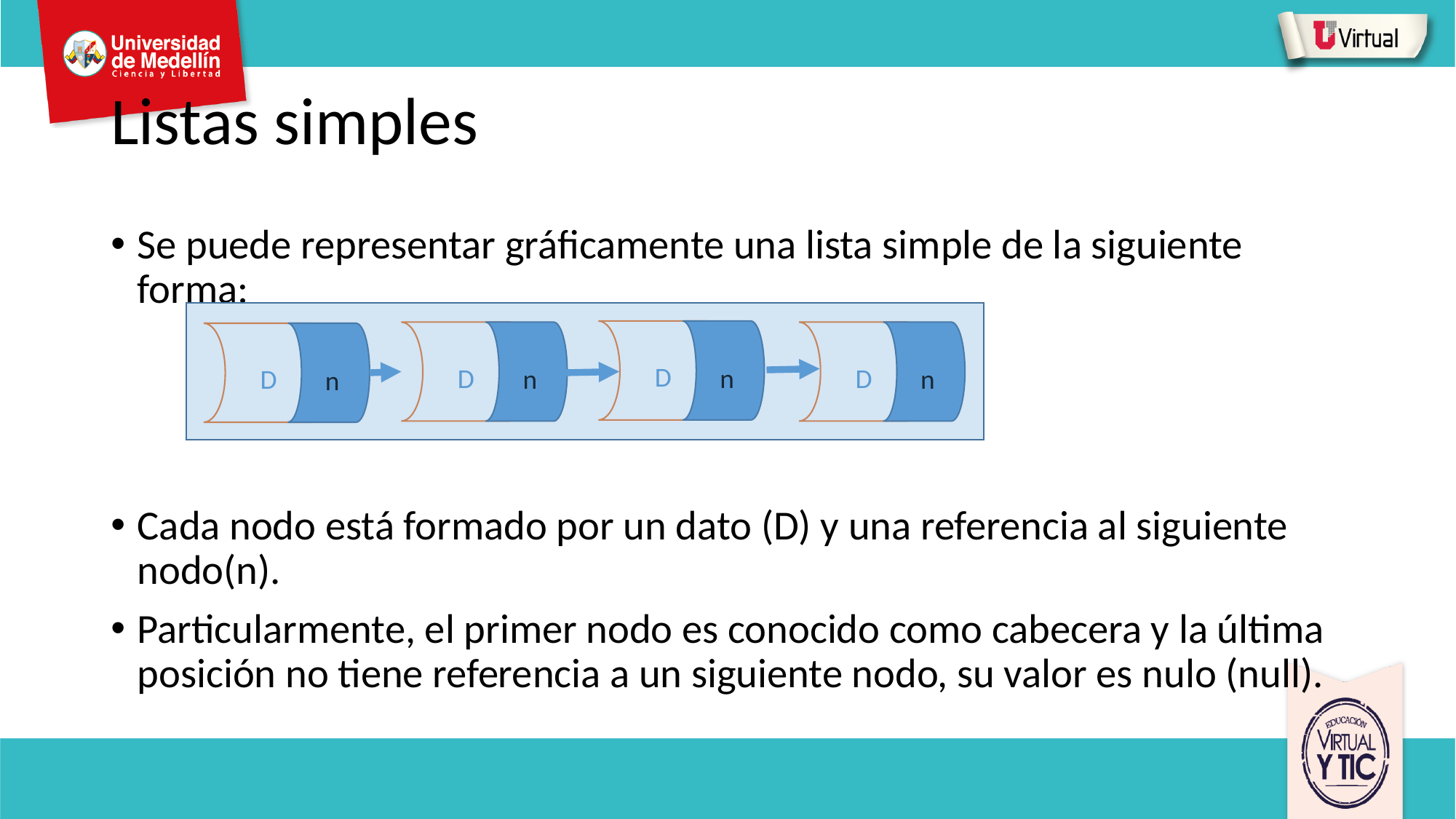

# Listas simples
Se puede representar gráficamente una lista simple de la siguiente forma:

Cada nodo está formado por un dato (D) y una referencia al siguiente nodo(n).
Particularmente, el primer nodo es conocido como cabecera y la última posición no tiene referencia a un siguiente nodo, su valor es nulo (null).

D
n

D
n

D
n

D
n